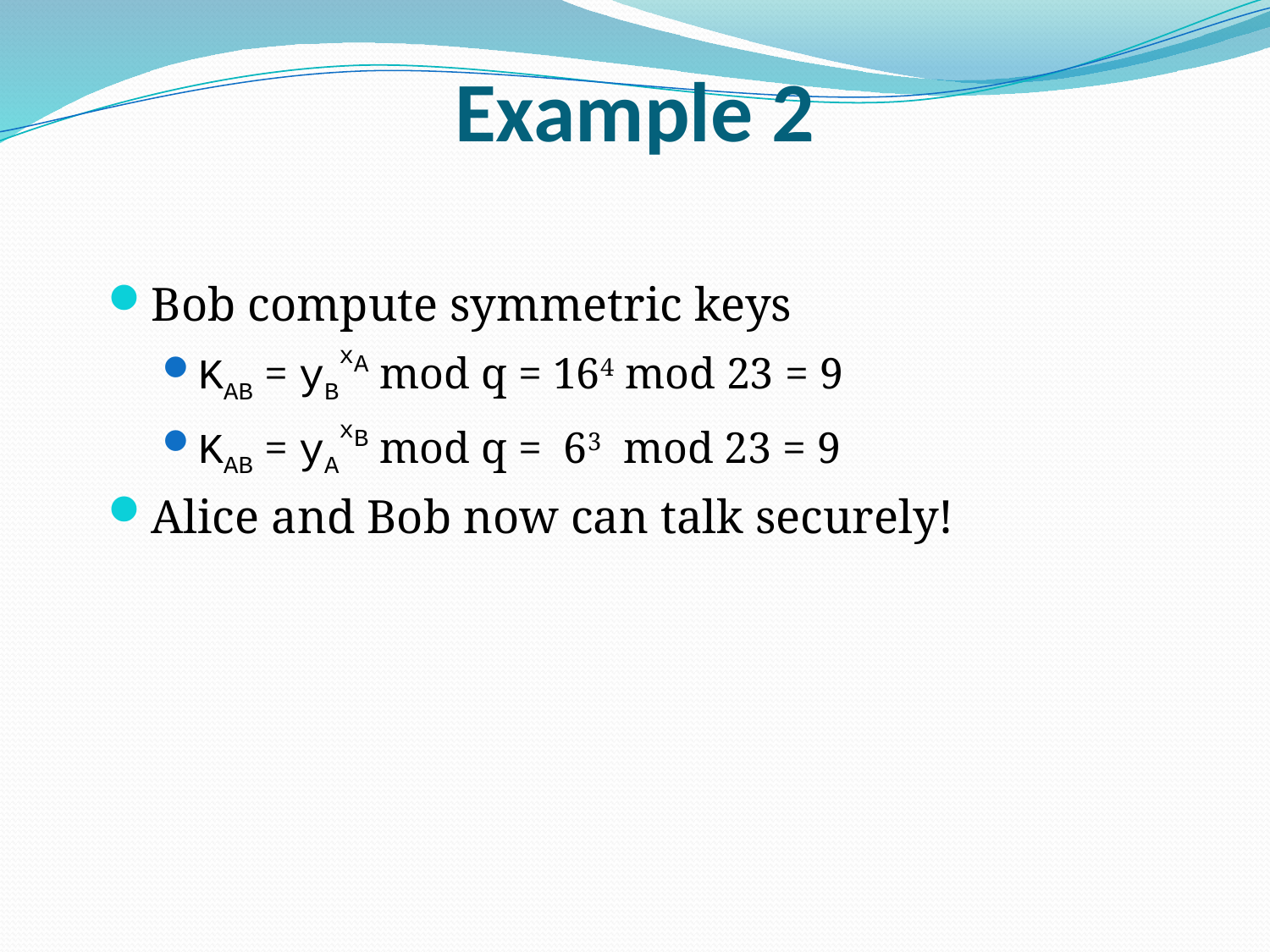

# Example 2
Bob compute symmetric keys
KAB = yBxA mod q = 164 mod 23 = 9
KAB = yAxB mod q =  63  mod 23 = 9
Alice and Bob now can talk securely!